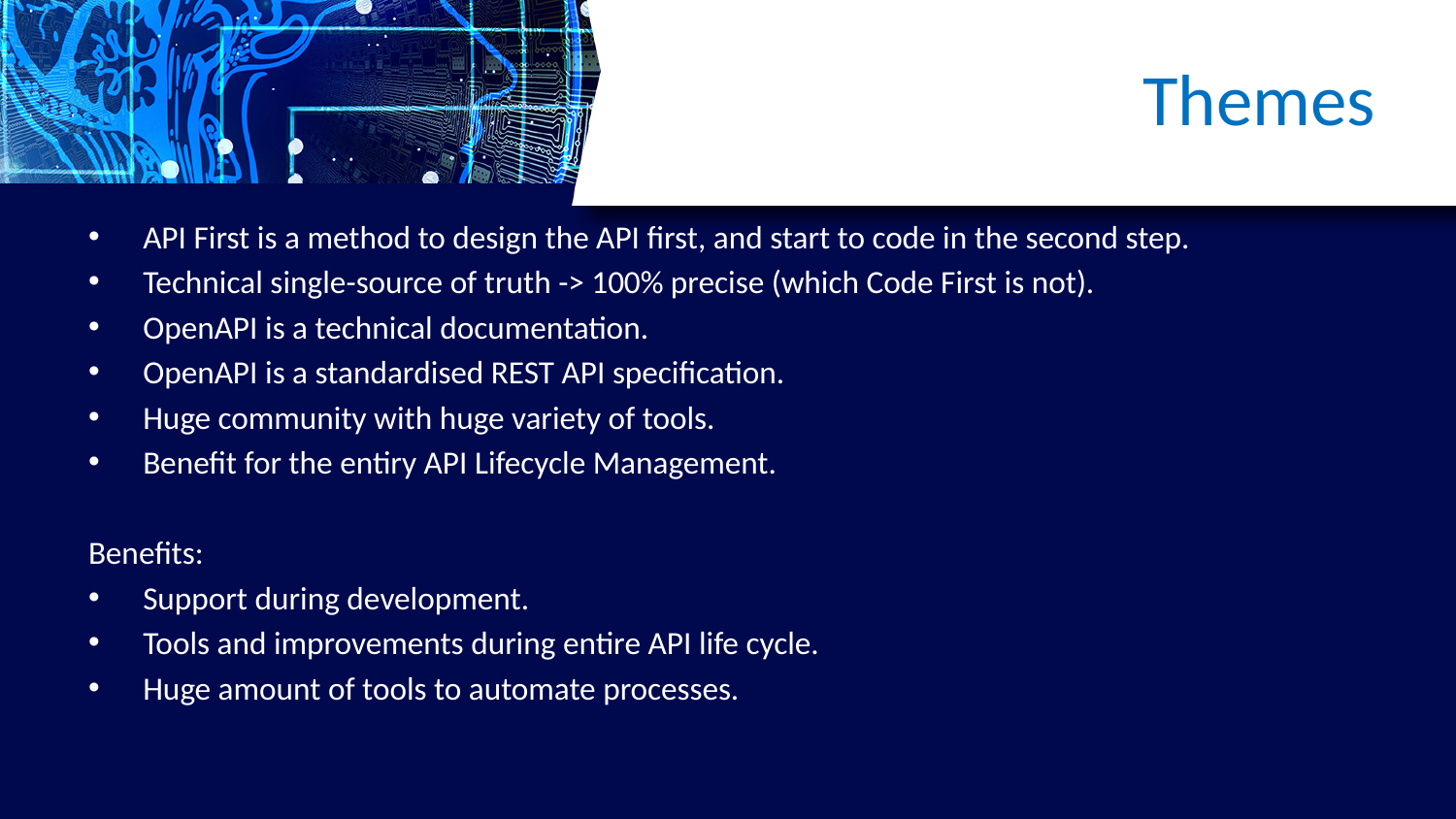

# Themes
API First is a method to design the API first, and start to code in the second step.
Technical single-source of truth -> 100% precise (which Code First is not).
OpenAPI is a technical documentation.
OpenAPI is a standardised REST API specification.
Huge community with huge variety of tools.
Benefit for the entiry API Lifecycle Management.

Benefits:
Support during development.
Tools and improvements during entire API life cycle.
Huge amount of tools to automate processes.